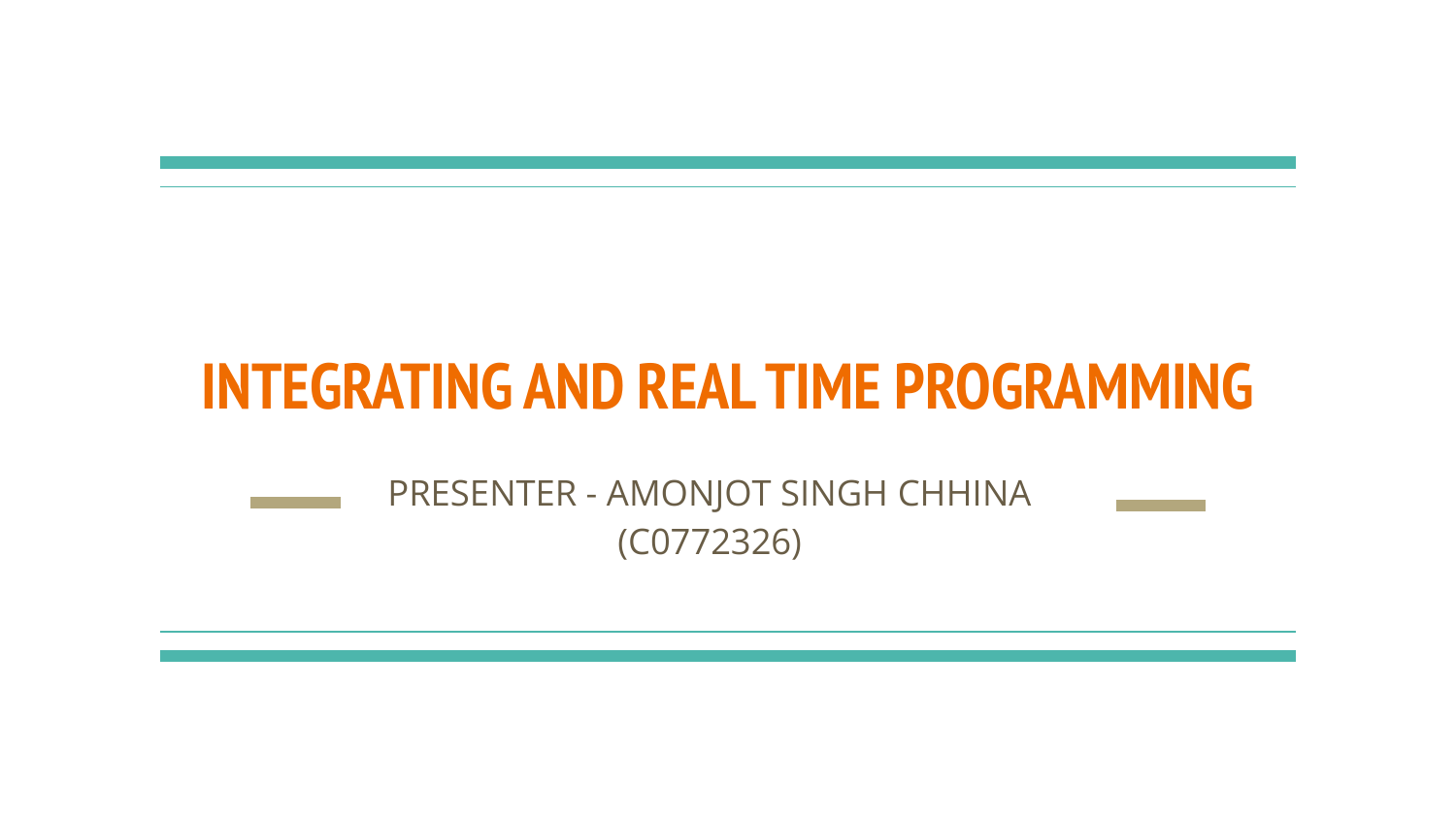

# INTEGRATING AND REAL TIME PROGRAMMING
PRESENTER - AMONJOT SINGH CHHINA (C0772326)